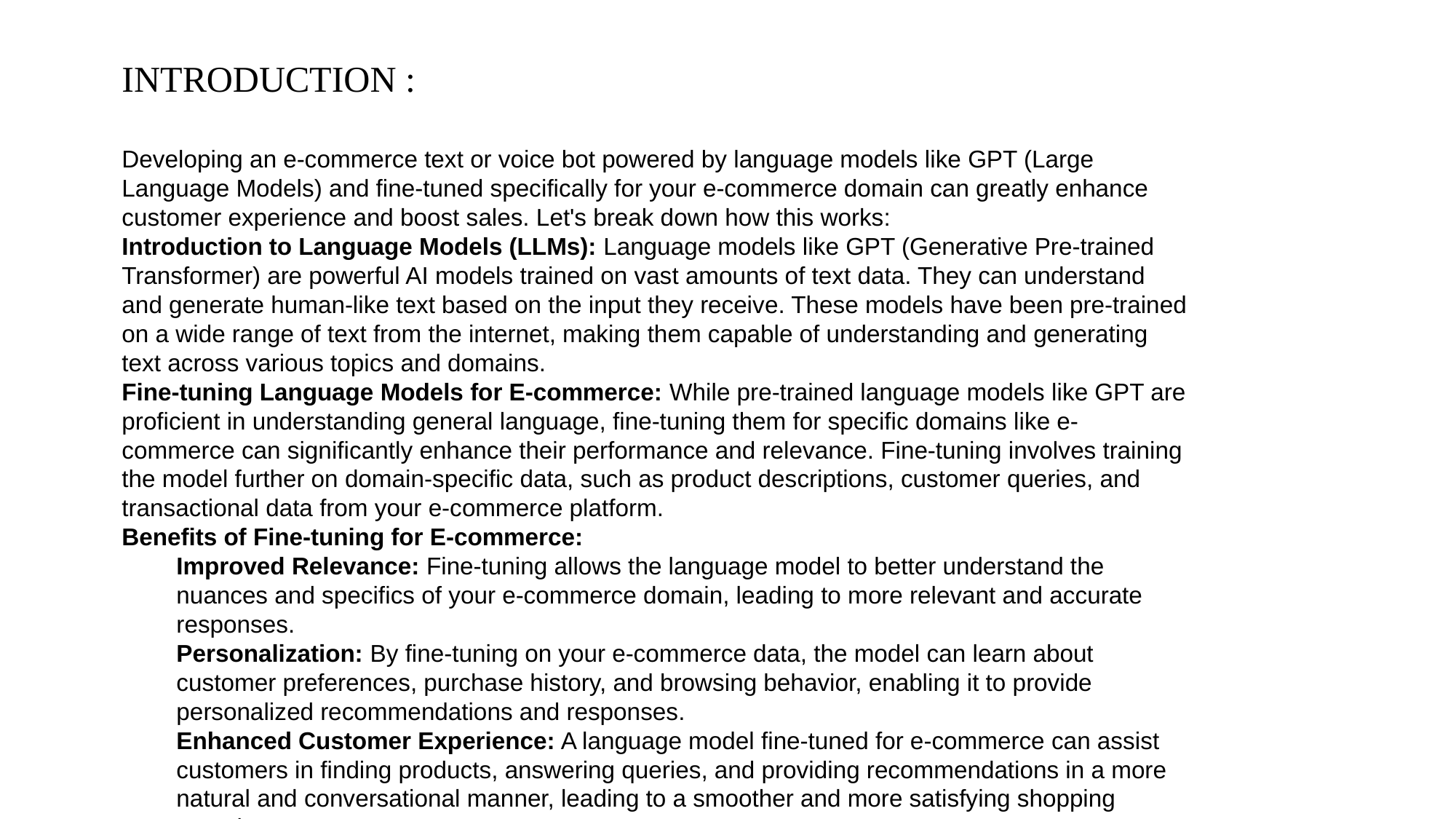

INTRODUCTION :
Developing an e-commerce text or voice bot powered by language models like GPT (Large Language Models) and fine-tuned specifically for your e-commerce domain can greatly enhance customer experience and boost sales. Let's break down how this works:
Introduction to Language Models (LLMs): Language models like GPT (Generative Pre-trained Transformer) are powerful AI models trained on vast amounts of text data. They can understand and generate human-like text based on the input they receive. These models have been pre-trained on a wide range of text from the internet, making them capable of understanding and generating text across various topics and domains.
Fine-tuning Language Models for E-commerce: While pre-trained language models like GPT are proficient in understanding general language, fine-tuning them for specific domains like e-commerce can significantly enhance their performance and relevance. Fine-tuning involves training the model further on domain-specific data, such as product descriptions, customer queries, and transactional data from your e-commerce platform.
Benefits of Fine-tuning for E-commerce:
Improved Relevance: Fine-tuning allows the language model to better understand the nuances and specifics of your e-commerce domain, leading to more relevant and accurate responses.
Personalization: By fine-tuning on your e-commerce data, the model can learn about customer preferences, purchase history, and browsing behavior, enabling it to provide personalized recommendations and responses.
Enhanced Customer Experience: A language model fine-tuned for e-commerce can assist customers in finding products, answering queries, and providing recommendations in a more natural and conversational manner, leading to a smoother and more satisfying shopping experience.
Increased Sales: By providing tailored recommendations, answering customer queries promptly, and assisting them throughout their shopping journey, the e-commerce text or voice bot can help drive conversions and increase sales.